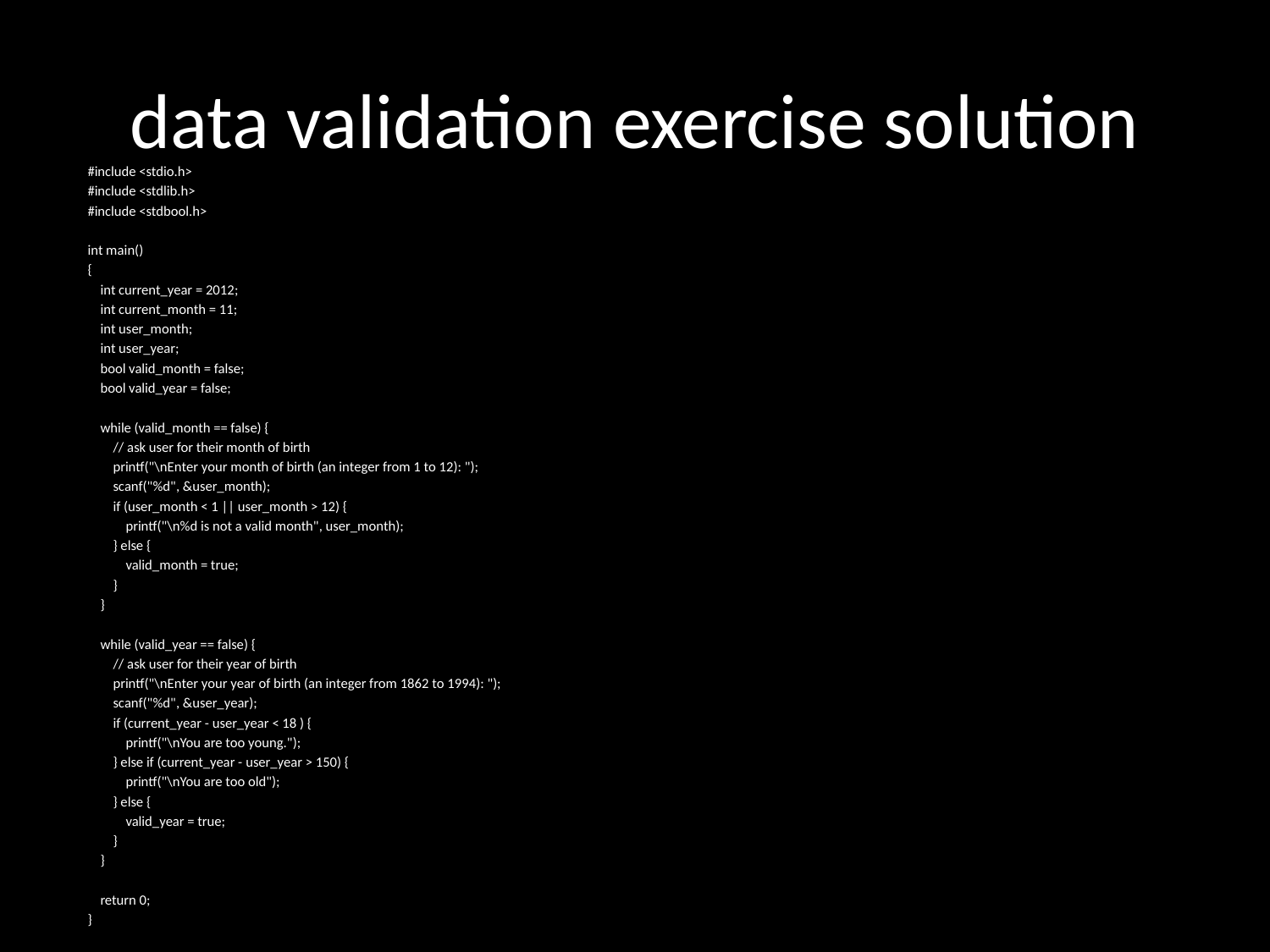

# data validation exercise solution
#include <stdio.h>
#include <stdlib.h>
#include <stdbool.h>

int main()
{
    int current_year = 2012;
    int current_month = 11;
    int user_month;
    int user_year;
    bool valid_month = false;
    bool valid_year = false;

    while (valid_month == false) {
        // ask user for their month of birth
        printf("\nEnter your month of birth (an integer from 1 to 12): ");
        scanf("%d", &user_month);
        if (user_month < 1 || user_month > 12) {
            printf("\n%d is not a valid month", user_month);
        } else {
            valid_month = true;
        }
    }

    while (valid_year == false) {
        // ask user for their year of birth
        printf("\nEnter your year of birth (an integer from 1862 to 1994): ");
        scanf("%d", &user_year);
        if (current_year - user_year < 18 ) {
            printf("\nYou are too young.");
        } else if (current_year - user_year > 150) {
            printf("\nYou are too old");
        } else {
            valid_year = true;
        }
    }

    return 0;
}